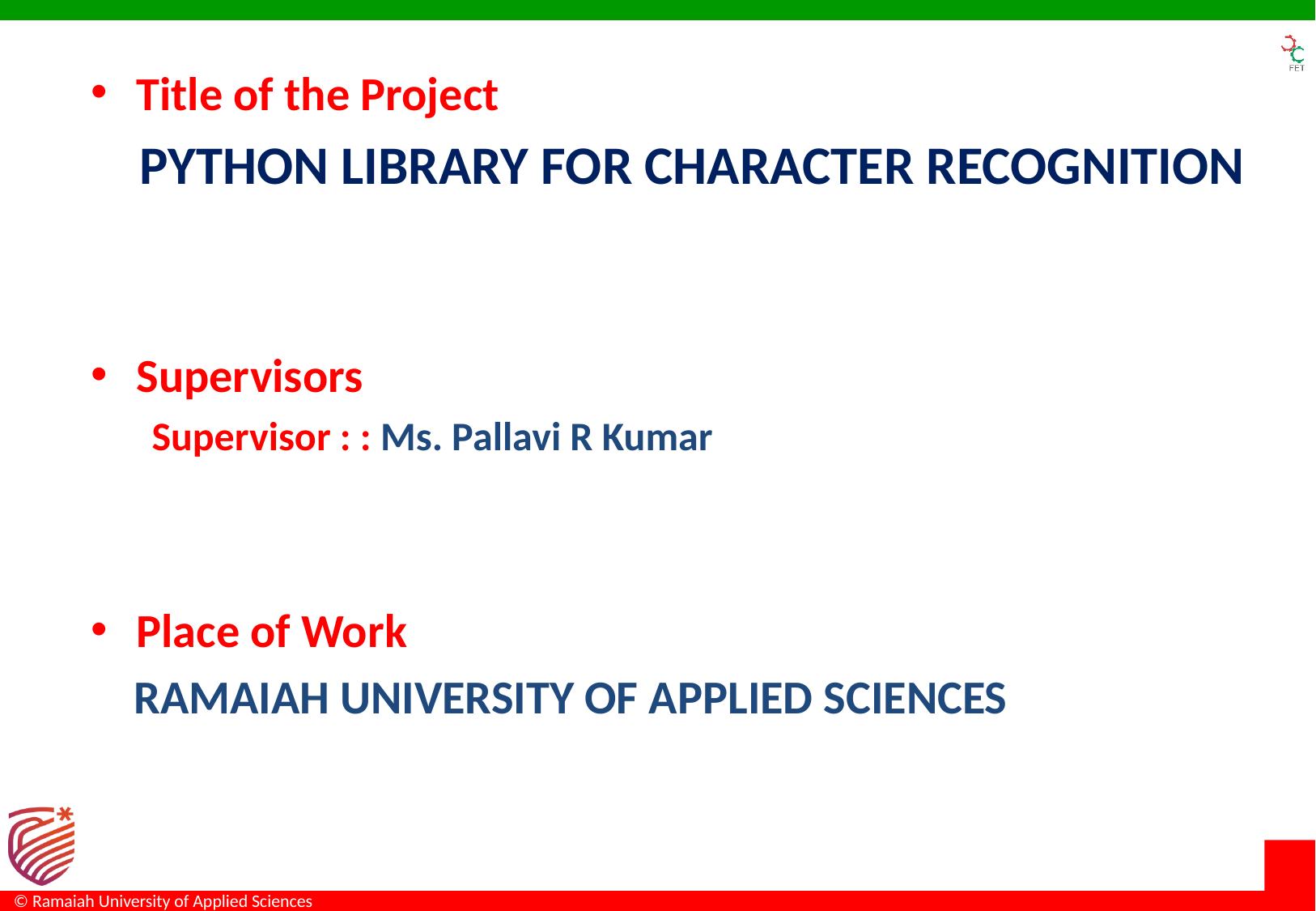

Title of the Project
    PYTHON LIBRARY FOR CHARACTER RECOGNITION

Supervisors
Supervisor : : Ms. Pallavi R Kumar

Place of Work
    RAMAIAH UNIVERSITY OF APPLIED SCIENCES